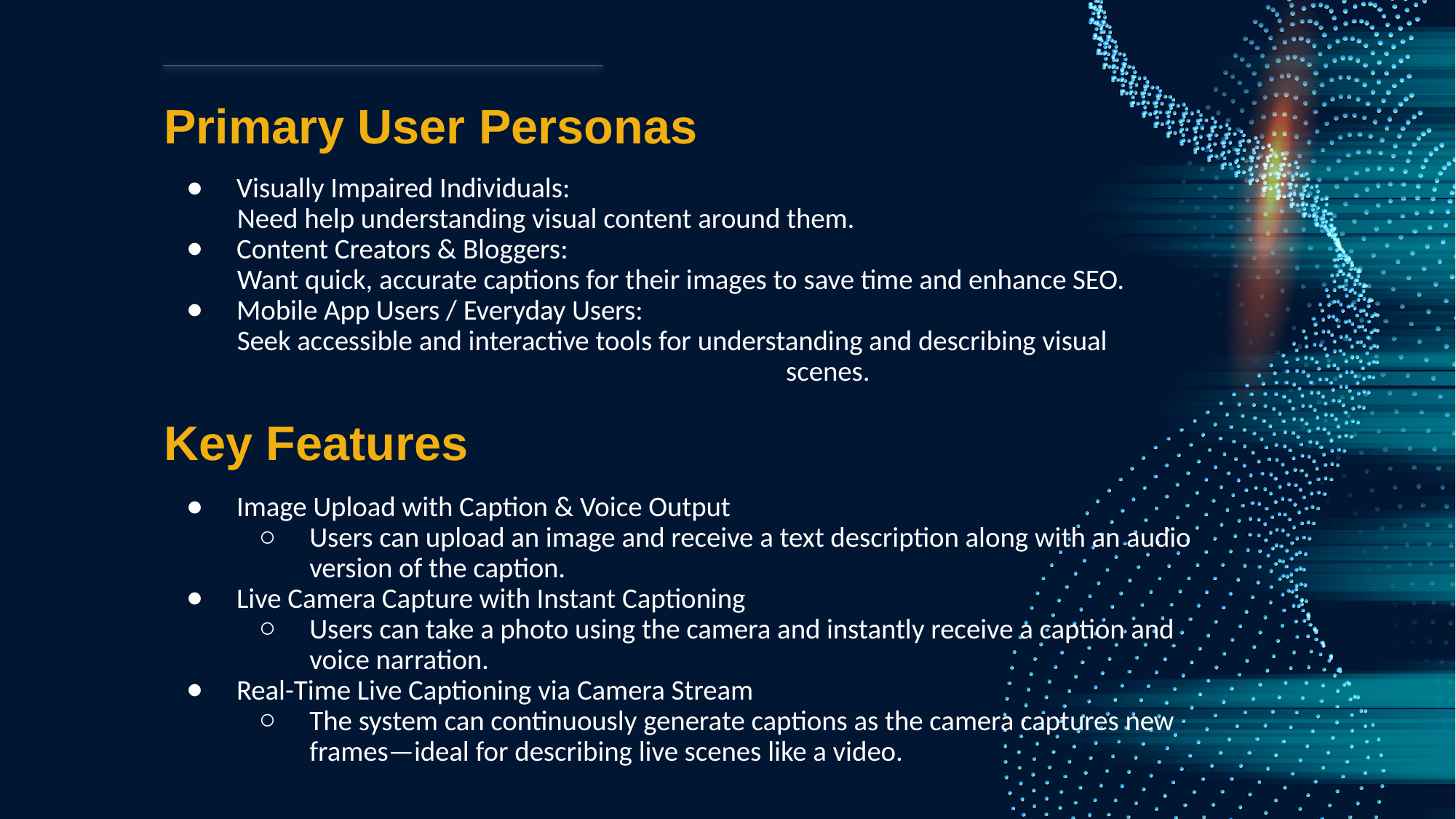

# Primary User Personas

Visually Impaired Individuals:
        Need help understanding visual content around them.
Content Creators & Bloggers:
        Want quick, accurate captions for their images to save time and enhance SEO.
Mobile App Users / Everyday Users:
        Seek accessible and interactive tools for understanding and describing visual                                                                                                            scenes.
Key Features

Image Upload with Caption & Voice Output
Users can upload an image and receive a text description along with an audio version of the caption.
Live Camera Capture with Instant Captioning
Users can take a photo using the camera and instantly receive a caption and voice narration.
Real-Time Live Captioning via Camera Stream
The system can continuously generate captions as the camera captures new frames—ideal for describing live scenes like a video.